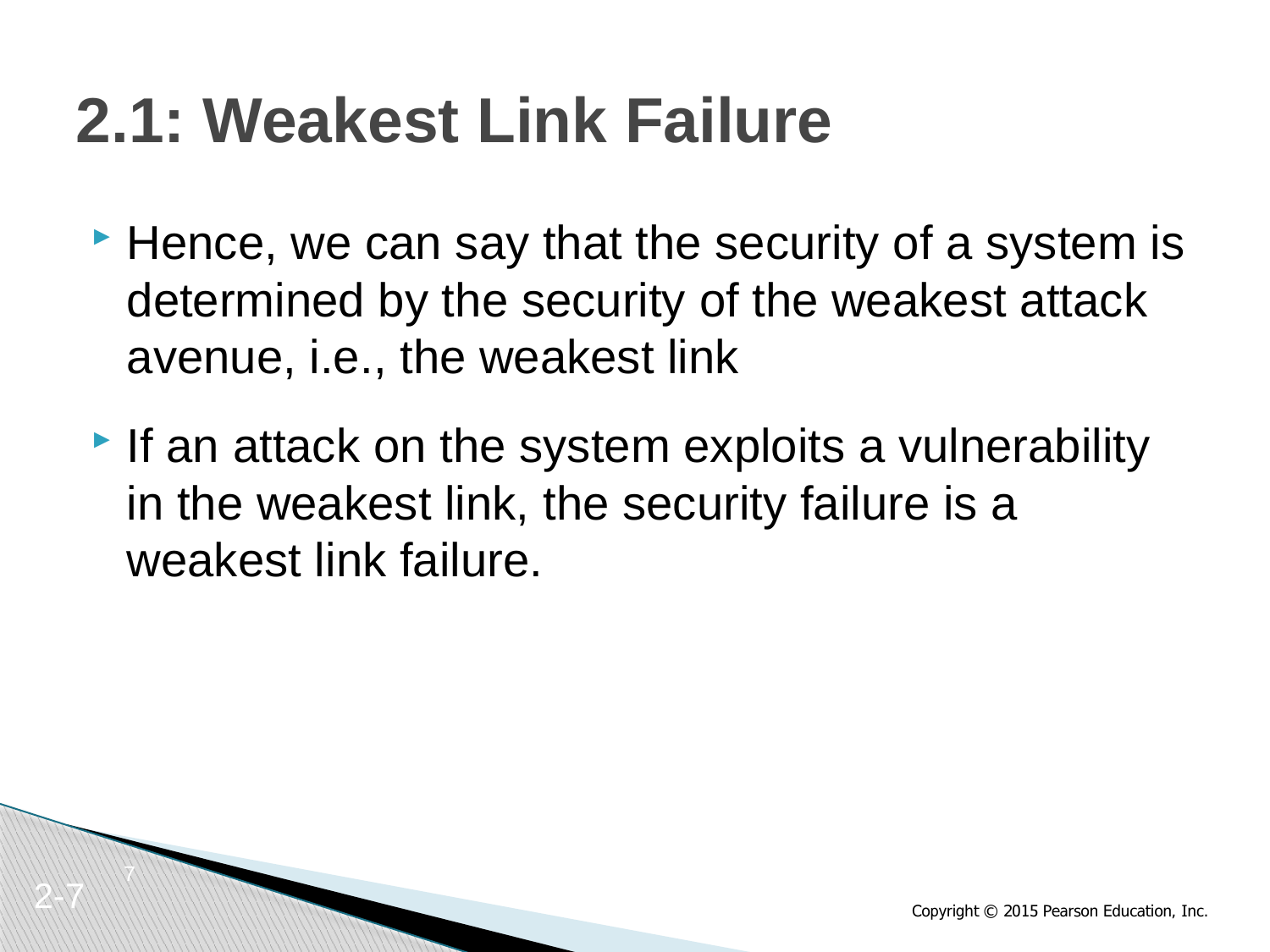

# 2.1: Weakest Link Failure
Hence, we can say that the security of a system is determined by the security of the weakest attack avenue, i.e., the weakest link
If an attack on the system exploits a vulnerability in the weakest link, the security failure is a weakest link failure.
7